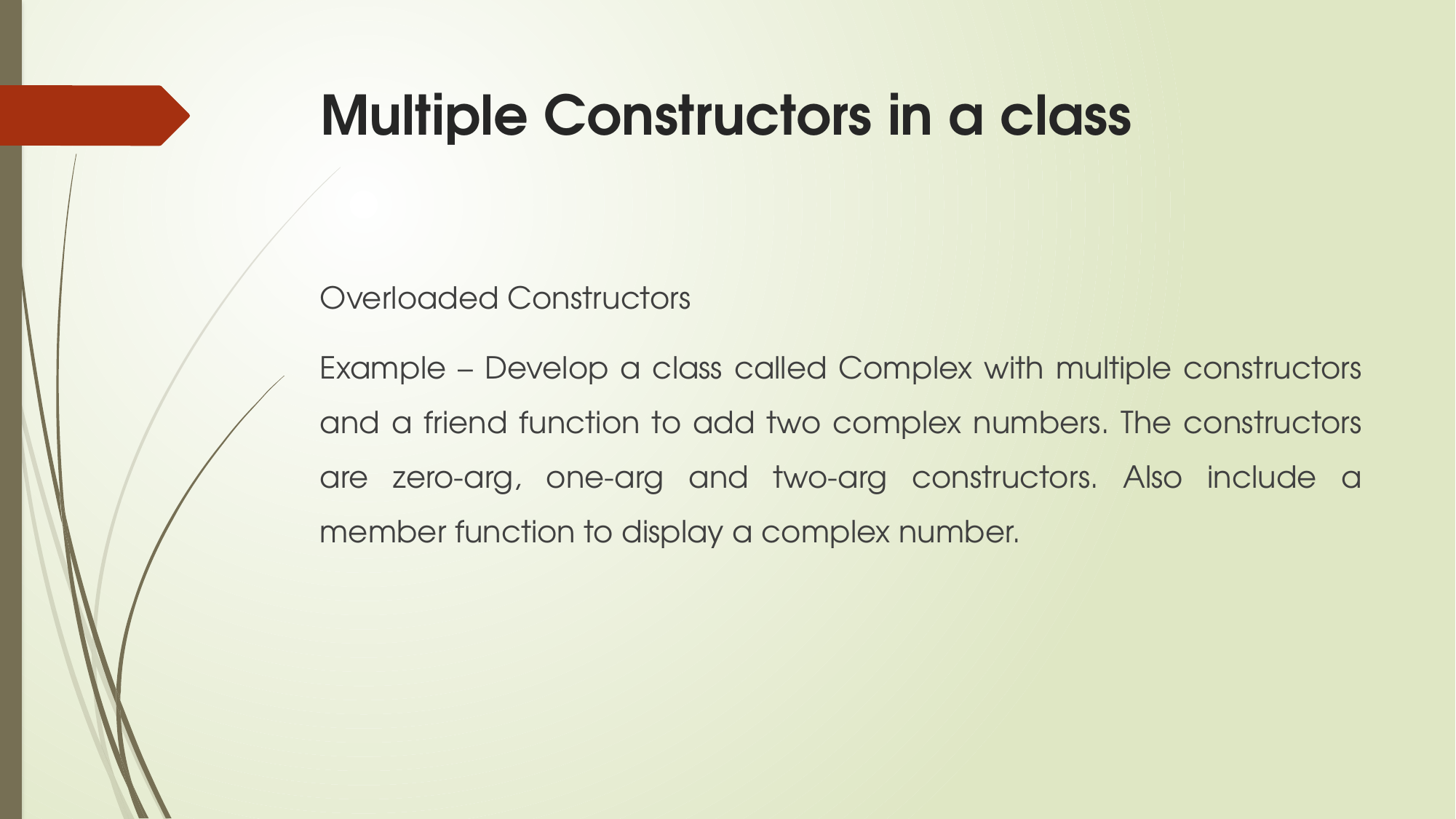

# Multiple Constructors in a class
Overloaded Constructors
Example – Develop a class called Complex with multiple constructors and a friend function to add two complex numbers. The constructors are zero-arg, one-arg and two-arg constructors. Also include a member function to display a complex number.